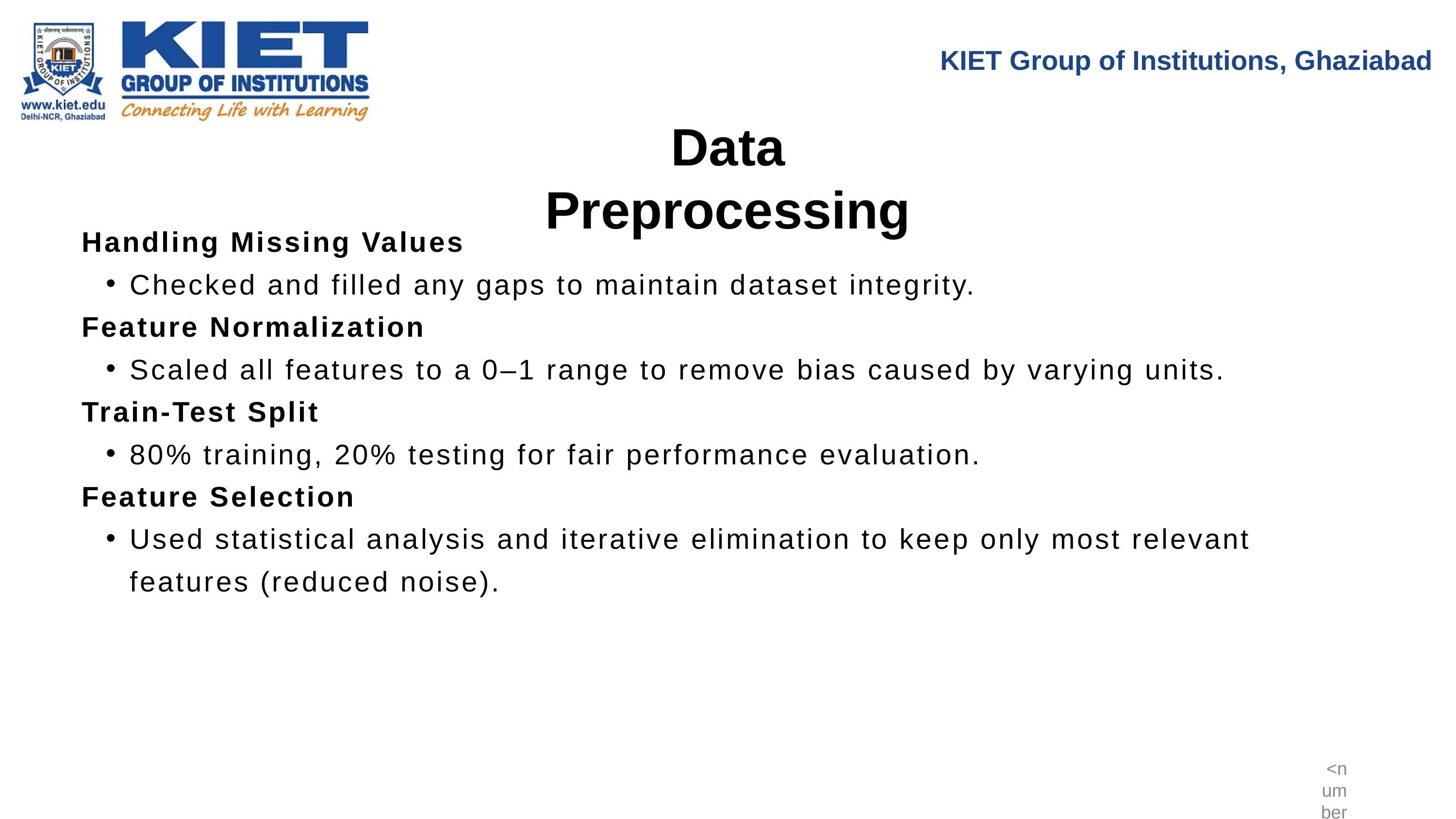

KIET Group of Institutions, Ghaziabad
Data Preprocessing
Handling Missing Values
Checked and filled any gaps to maintain dataset integrity.
Feature Normalization
Scaled all features to a 0–1 range to remove bias caused by varying units.
Train-Test Split
80% training, 20% testing for fair performance evaluation.
Feature Selection
Used statistical analysis and iterative elimination to keep only most relevant features (reduced noise).

<number>